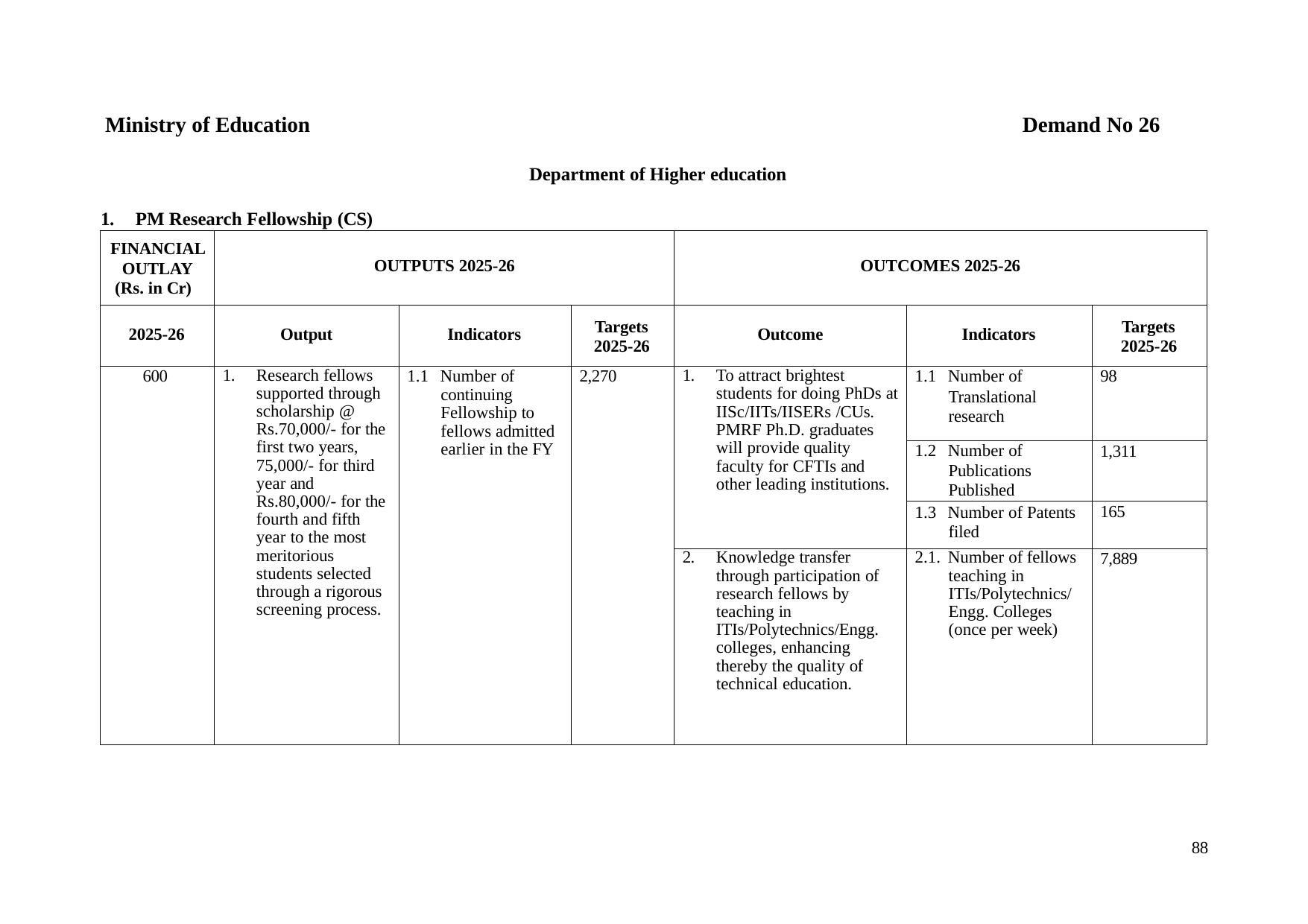

Ministry of Education
Demand No 26
Department of Higher education
1.	PM Research Fellowship (CS)
| FINANCIAL OUTLAY (Rs. in Cr) | OUTPUTS 2025-26 |  |  | OUTCOMES 2025-26 |  |  |
| --- | --- | --- | --- | --- | --- | --- |
| 2025-26 | Output | Indicators | Targets 2025-26 | Outcome | Indicators | Targets 2025-26 |
| 600 | 1. Research fellows supported through scholarship @ Rs.70,000/- for the first two years, 75,000/- for third year and Rs.80,000/- for the fourth and fifth year to the most meritorious students selected through a rigorous screening process. | 1.1 Number of continuing Fellowship to fellows admitted earlier in the FY | 2,270 | 1. To attract brightest students for doing PhDs at IISc/IITs/IISERs /CUs. PMRF Ph.D. graduates will provide quality faculty for CFTIs and other leading institutions. | 1.1 Number of Translational research | 98 |
|  |  |  |  |  | 1.2 Number of Publications Published | 1,311 |
|  |  |  |  |  | 1.3 Number of Patents filed | 165 |
|  |  |  |  | 2. Knowledge transfer through participation of research fellows by teaching in ITIs/Polytechnics/Engg. colleges, enhancing thereby the quality of technical education. | 2.1. Number of fellows teaching in ITIs/Polytechnics/ Engg. Colleges (once per week) | 7,889 |
88